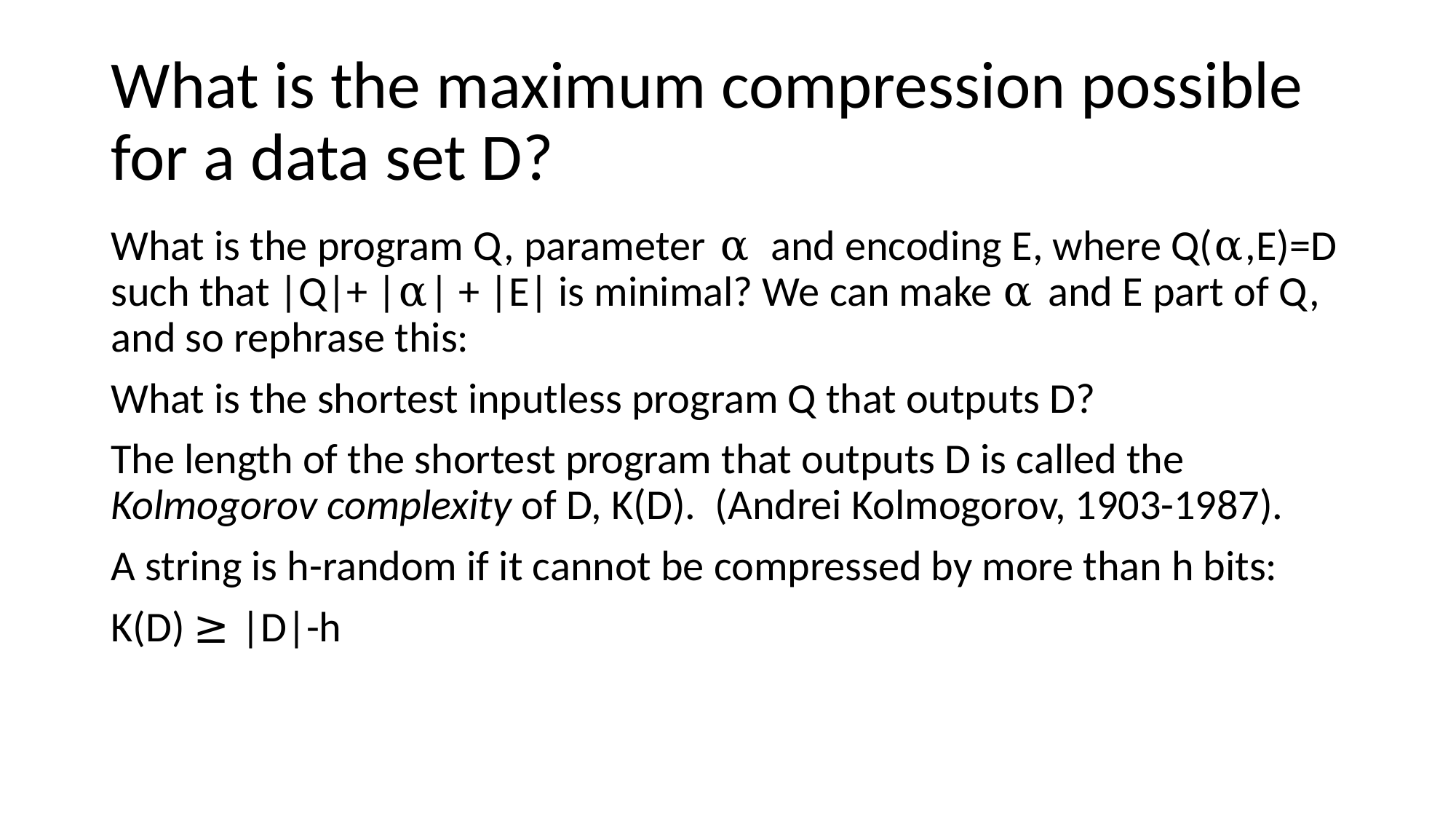

# What is the maximum compression possible for a data set D?
What is the program Q, parameter α  and encoding E, where Q(α,E)=D such that |Q|+ |α| + |E| is minimal? We can make α and E part of Q, and so rephrase this:
What is the shortest inputless program Q that outputs D?
The length of the shortest program that outputs D is called the Kolmogorov complexity of D, K(D).  (Andrei Kolmogorov, 1903-1987).
A string is h-random if it cannot be compressed by more than h bits:
K(D) ≥ |D|-h